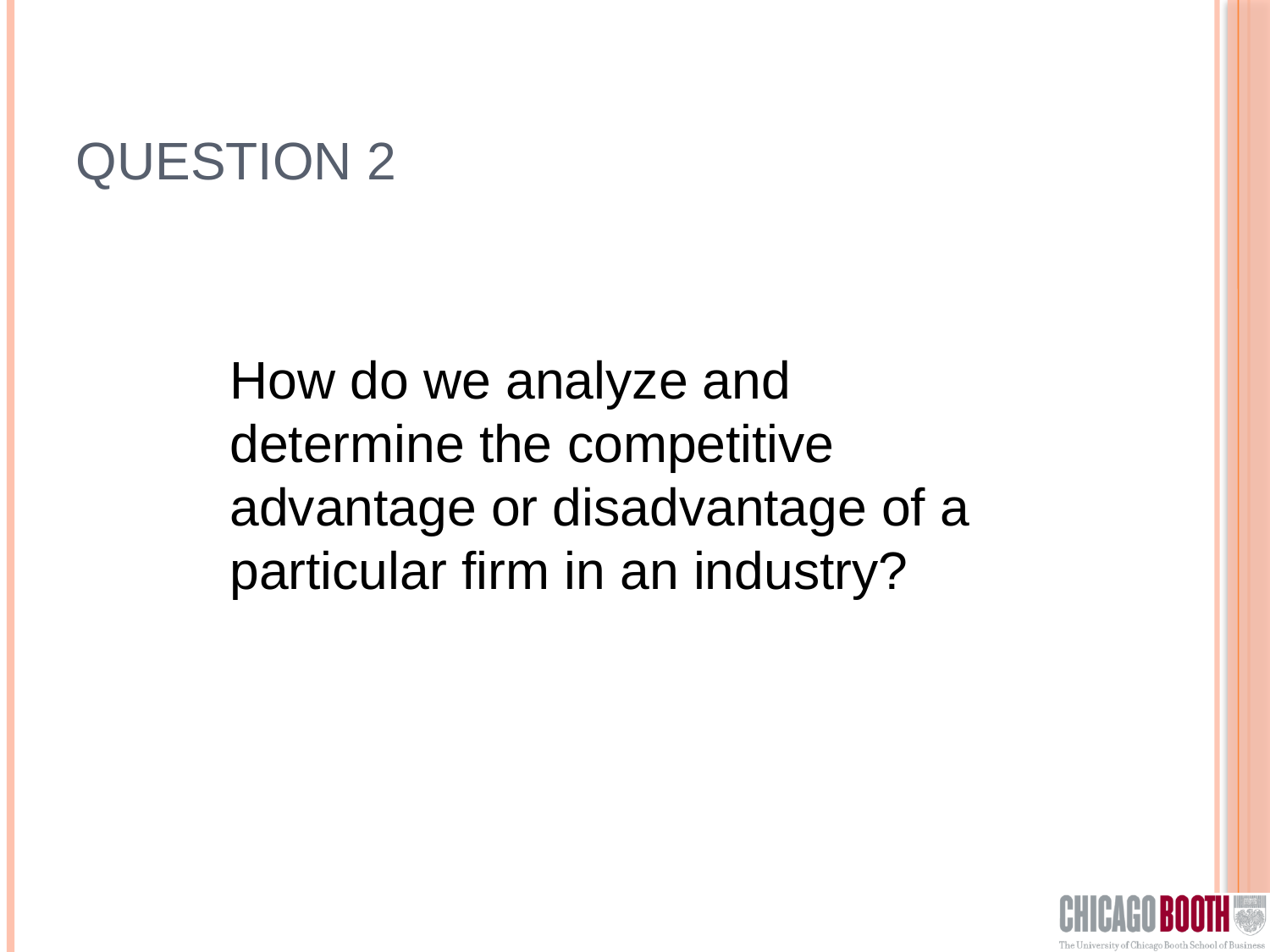

# Question 2
How do we analyze and determine the competitive advantage or disadvantage of a particular firm in an industry?